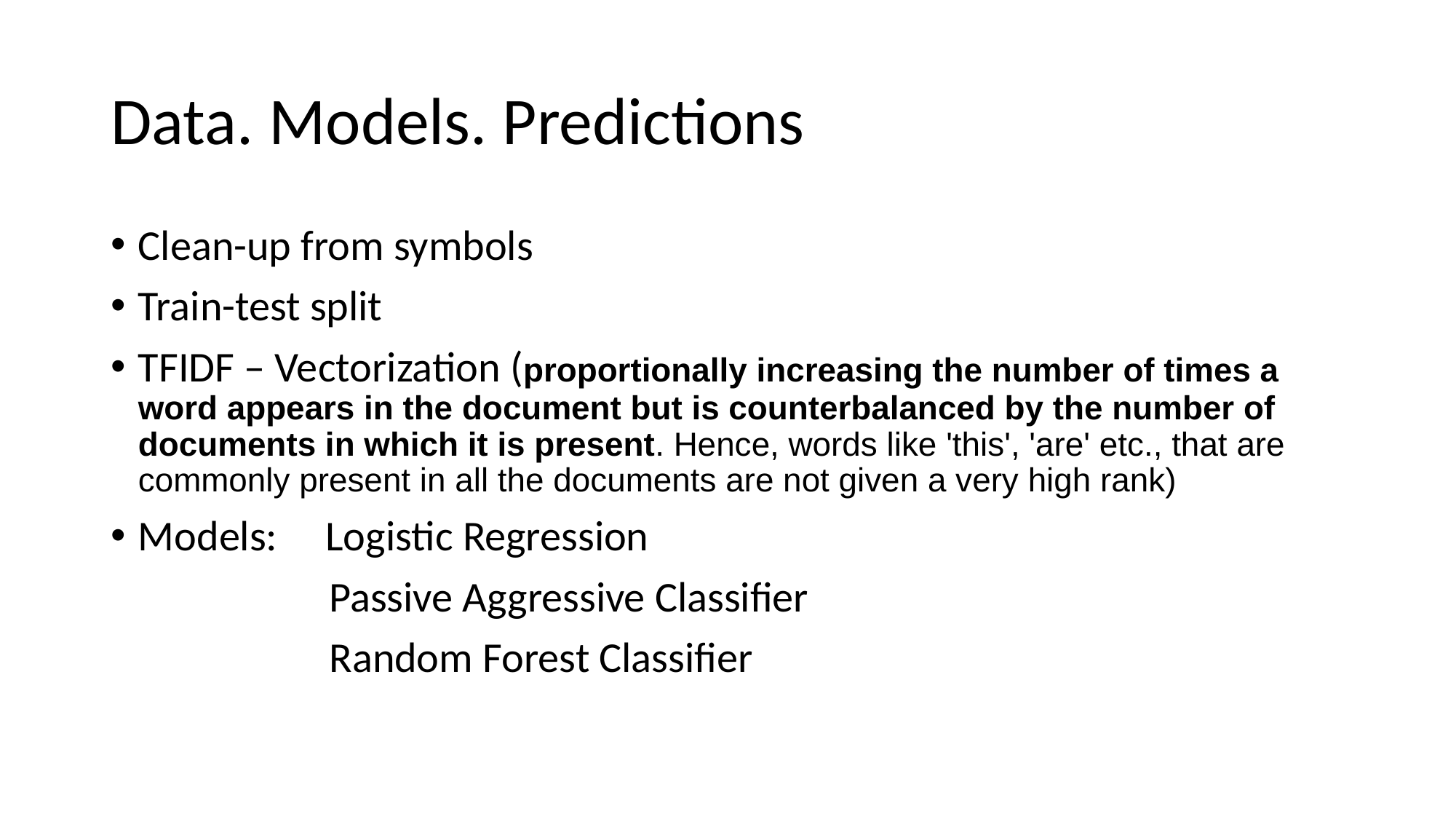

# Data. Models. Predictions
Clean-up from symbols
Train-test split
TFIDF – Vectorization (proportionally increasing the number of times a word appears in the document but is counterbalanced by the number of documents in which it is present. Hence, words like 'this', 'are' etc., that are commonly present in all the documents are not given a very high rank)
Models:     Logistic Regression
		Passive Aggressive Classifier
		Random Forest Classifier